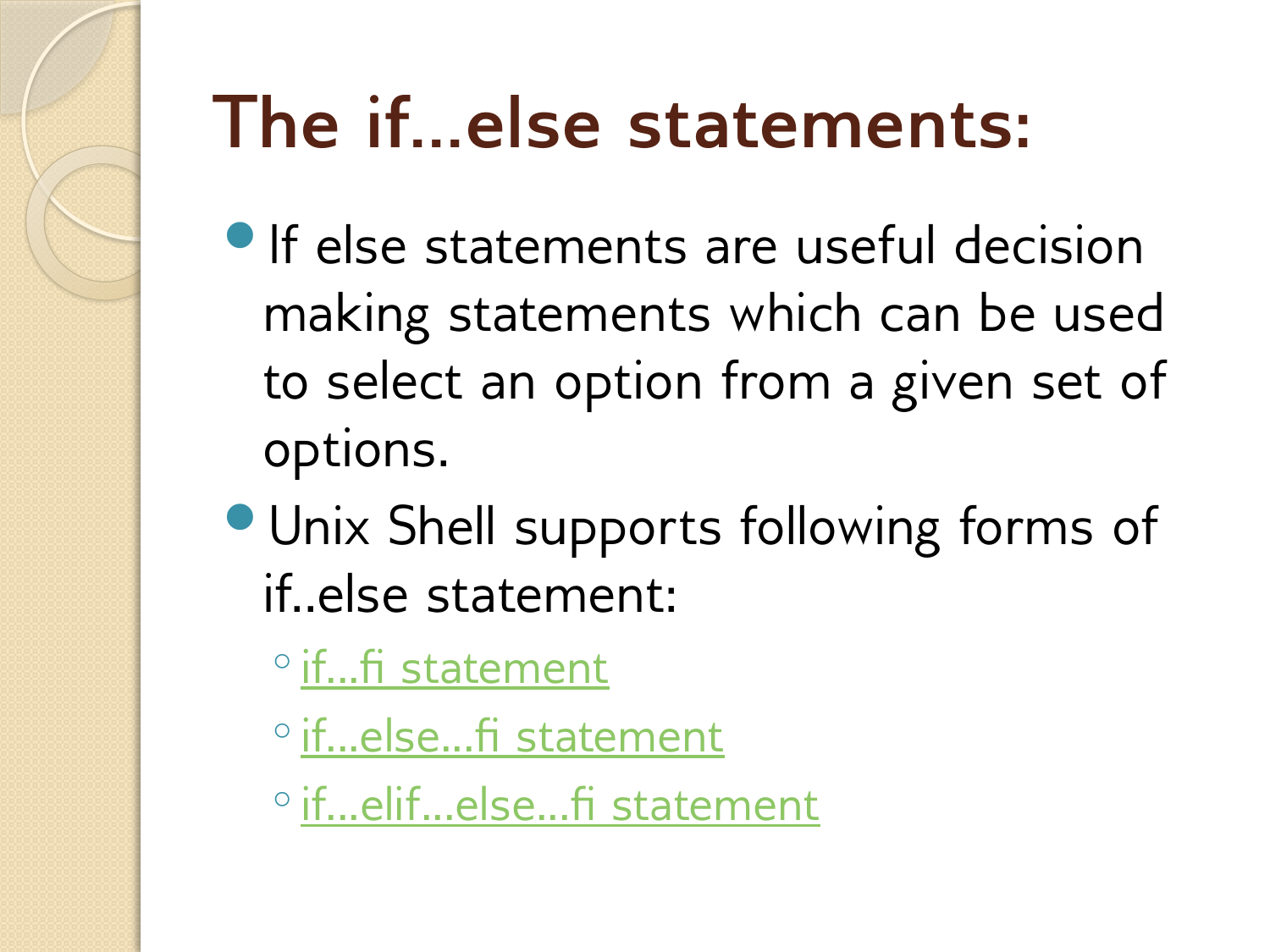

# The if...else statements:
If else statements are useful decision making statements which can be used to select an option from a given set of options.
Unix Shell supports following forms of if..else statement:
if...fi statement
if...else...fi statement
if...elif...else...fi statement